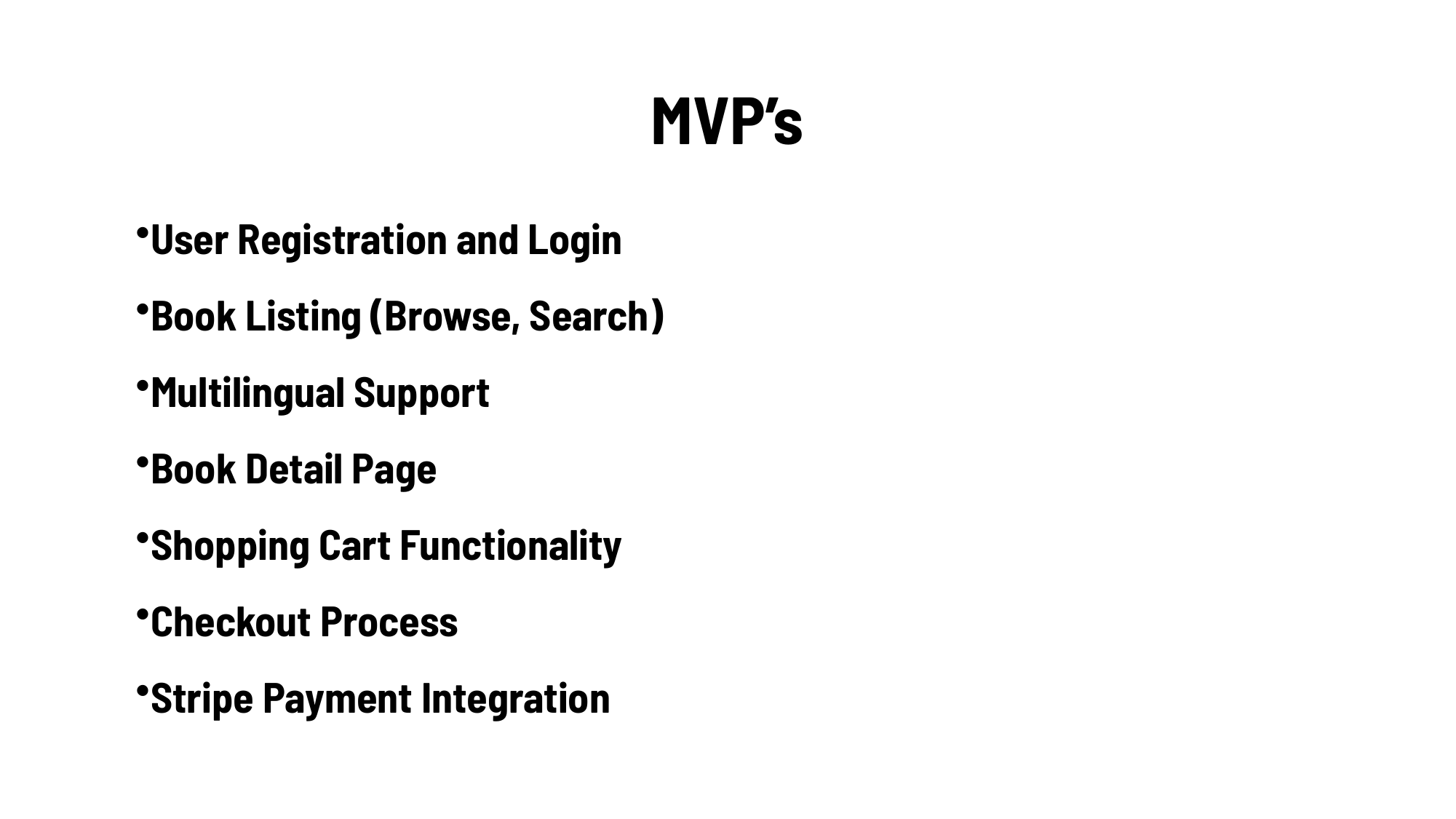

# MVP’s
User Registration and Login
Book Listing (Browse, Search)
Multilingual Support
Book Detail Page
Shopping Cart Functionality
Checkout Process
Stripe Payment Integration